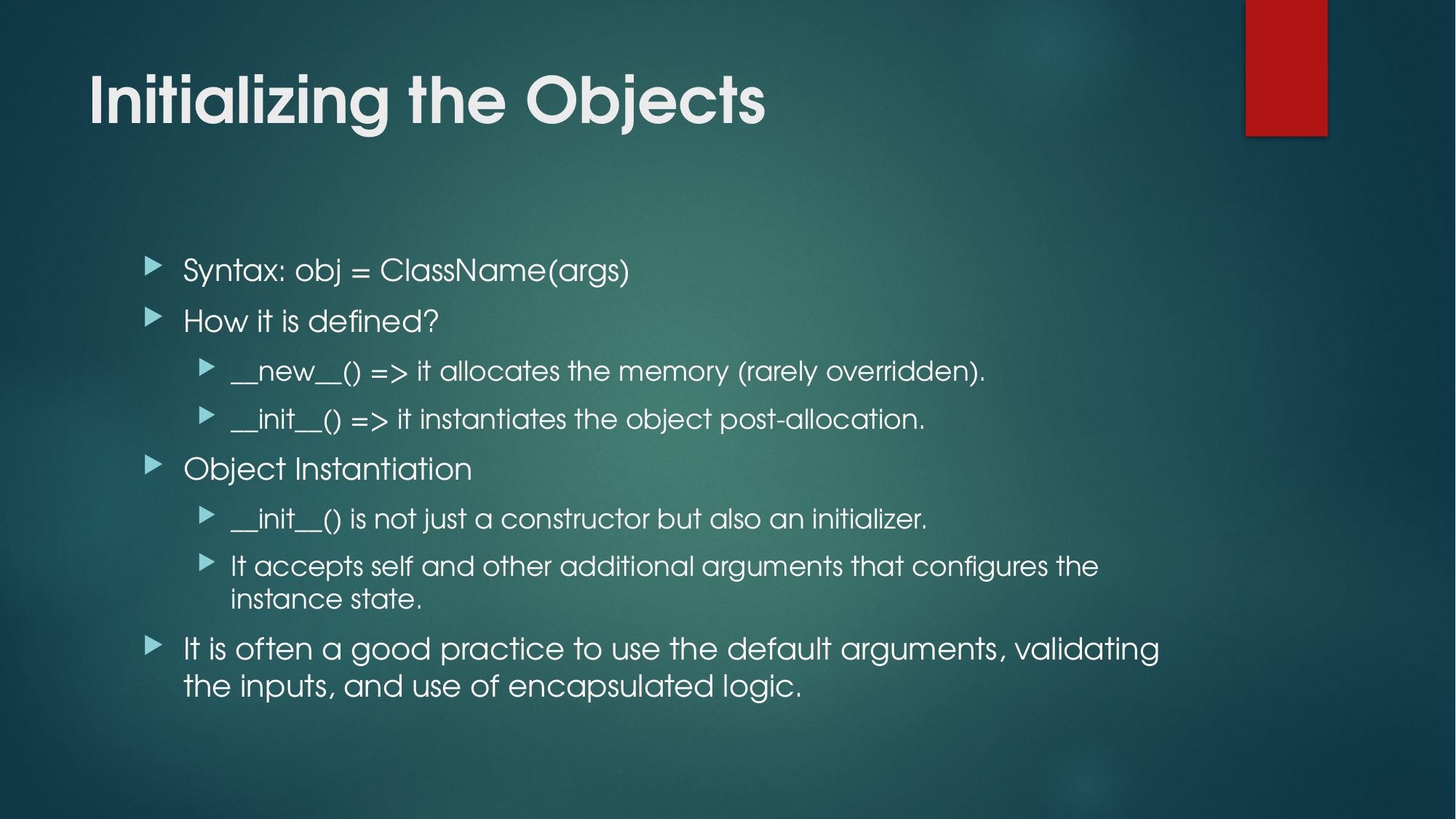

# Initializing the Objects
Syntax: obj = ClassName(args)
How it is defined?
__new__() => it allocates the memory (rarely overridden).
__init__() => it instantiates the object post-allocation.
Object Instantiation
__init__() is not just a constructor but also an initializer.
It accepts self and other additional arguments that configures the instance state.
It is often a good practice to use the default arguments, validating the inputs, and use of encapsulated logic.